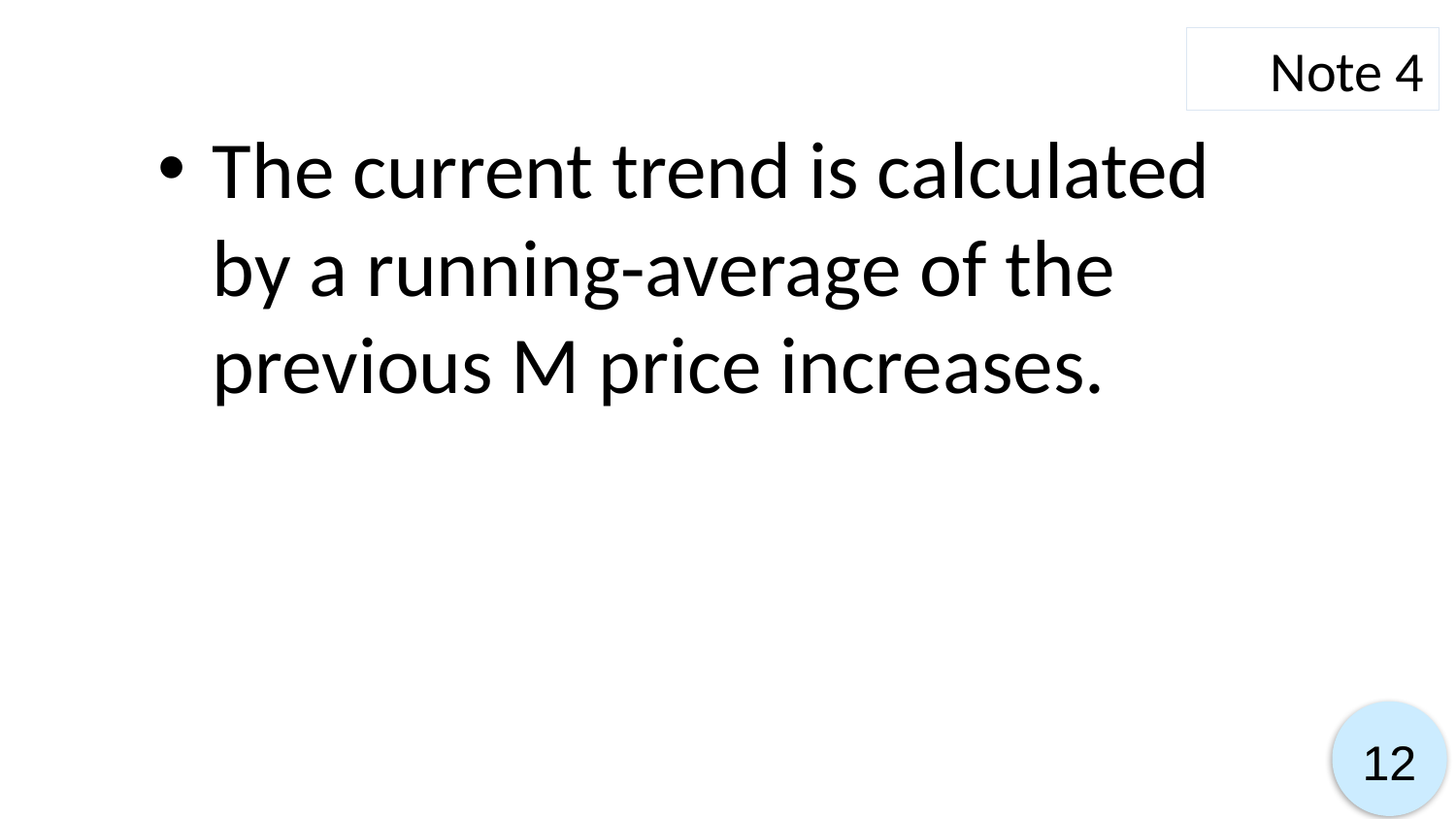

Note 4
The current trend is calculated by a running-average of the previous M price increases.
12
12